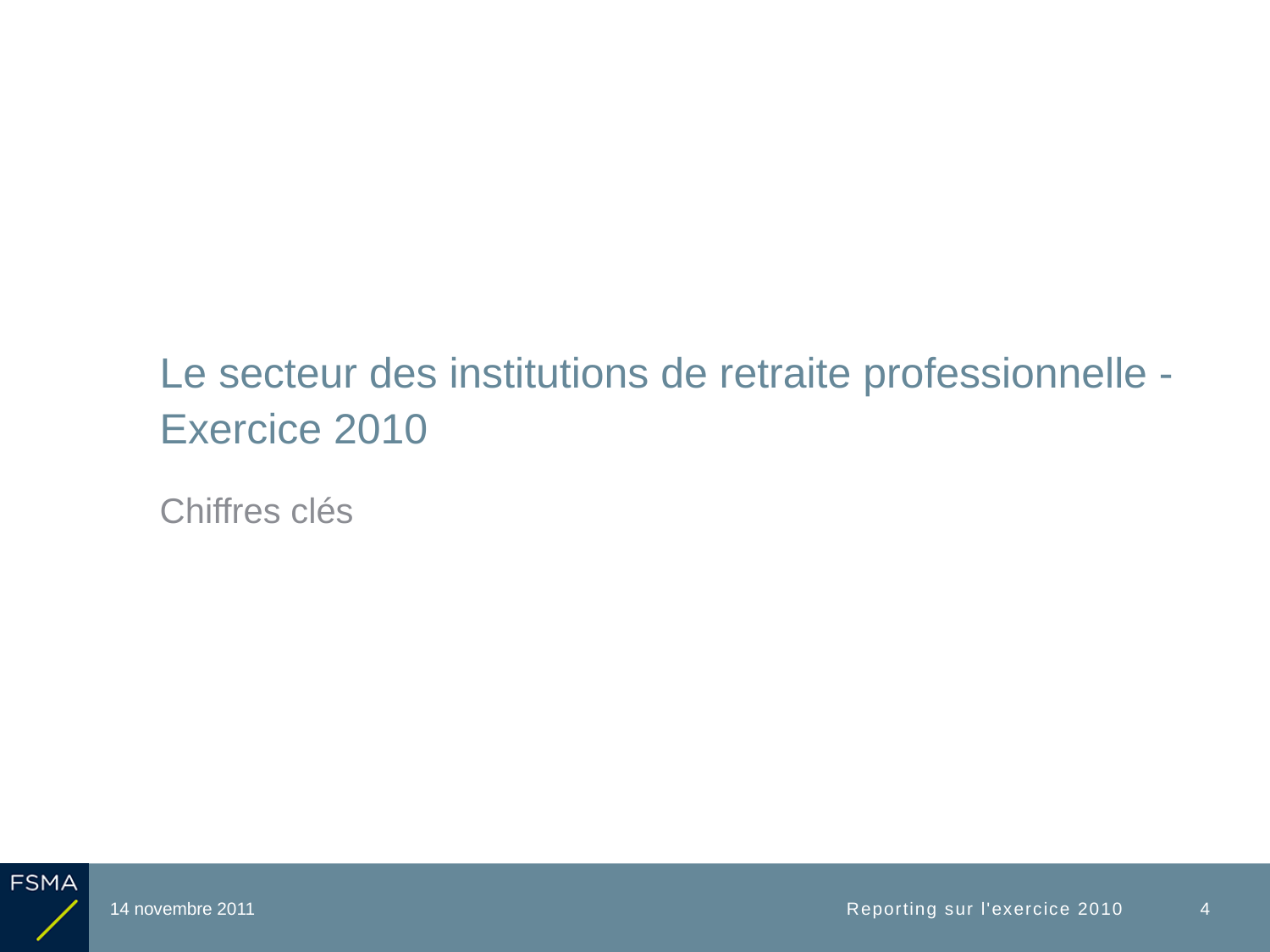

# Le secteur des institutions de retraite professionnelle - Exercice 2010
Chiffres clés
14 novembre 2011
Reporting sur l'exercice 2010
4